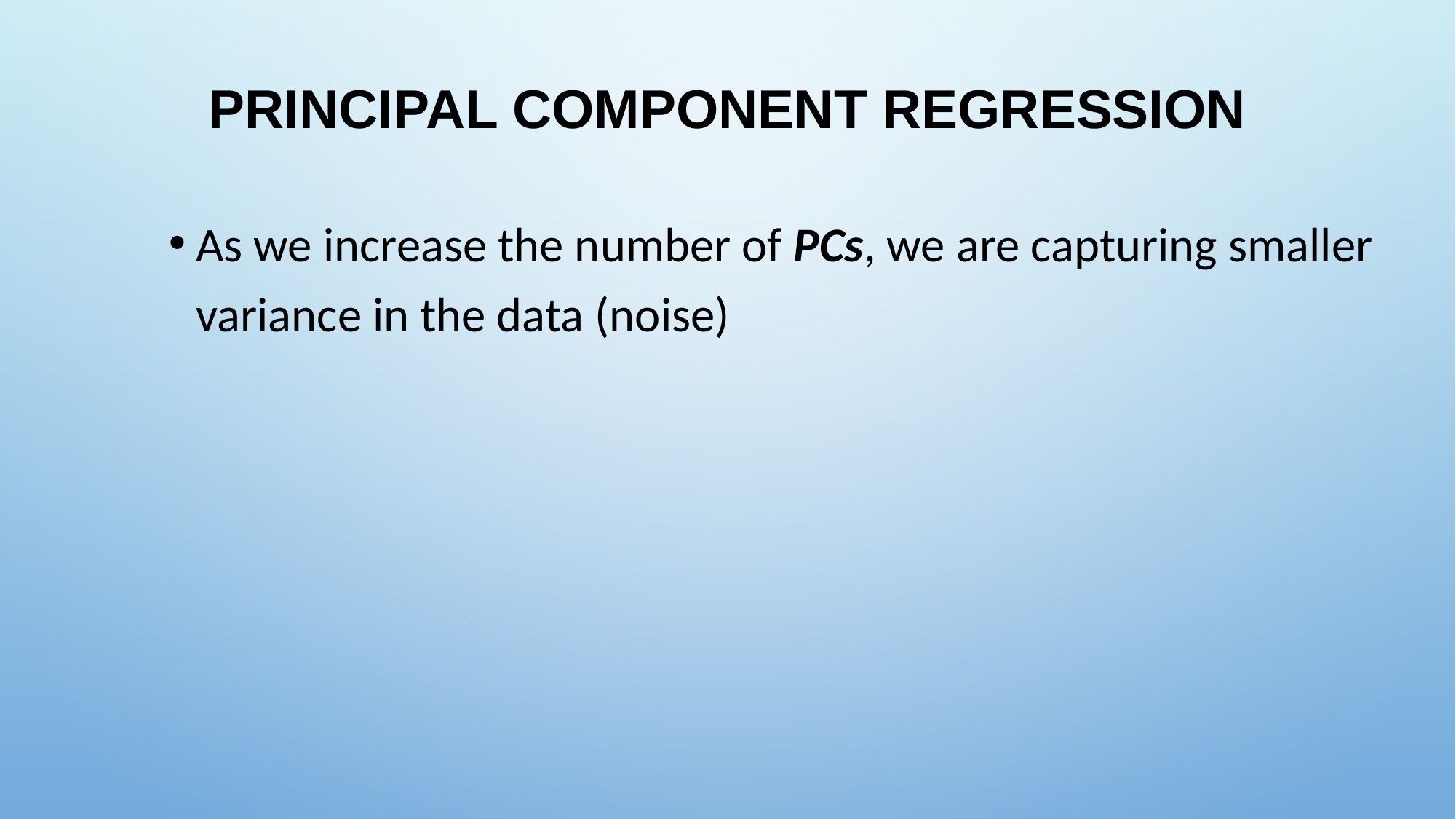

# Principal component regression
As we increase the number of PCs, we are capturing smaller variance in the data (noise)